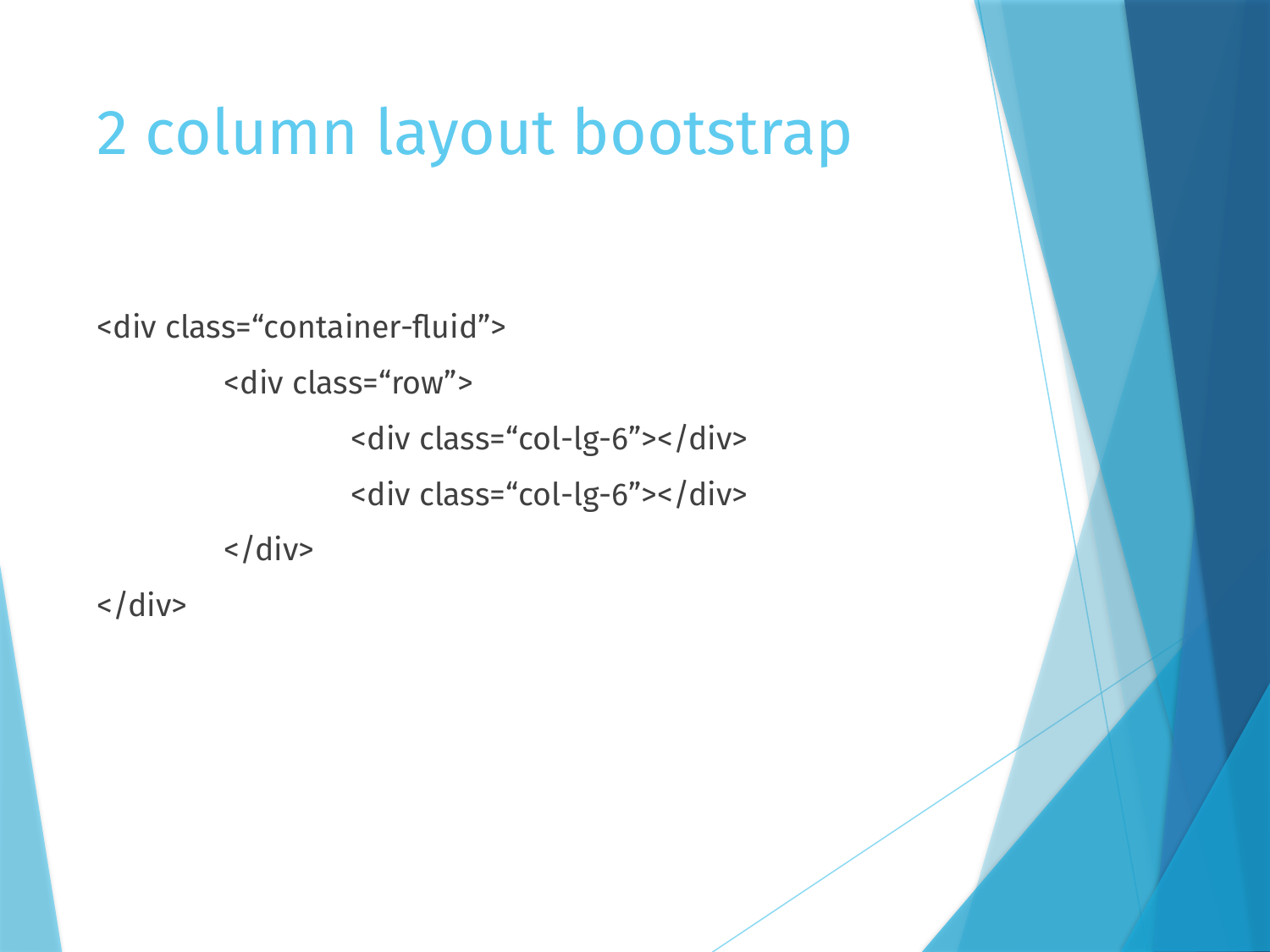

# 2 column layout bootstrap
<div class=“container-fluid”>
	<div class=“row”>
		<div class=“col-lg-6”></div>
		<div class=“col-lg-6”></div>
	</div>
</div>